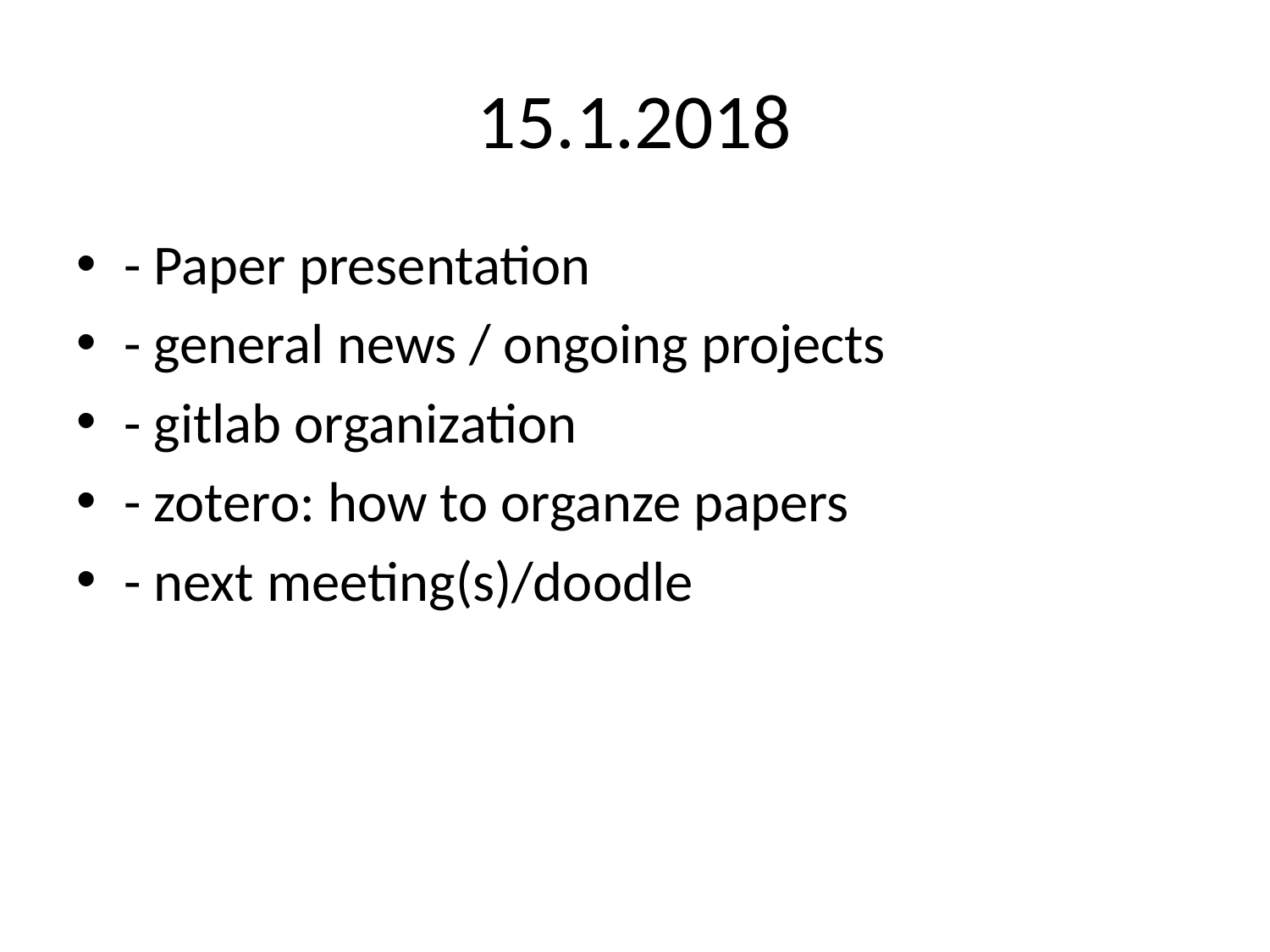

# 15.1.2018
- Paper presentation
- general news / ongoing projects
- gitlab organization
- zotero: how to organze papers
- next meeting(s)/doodle